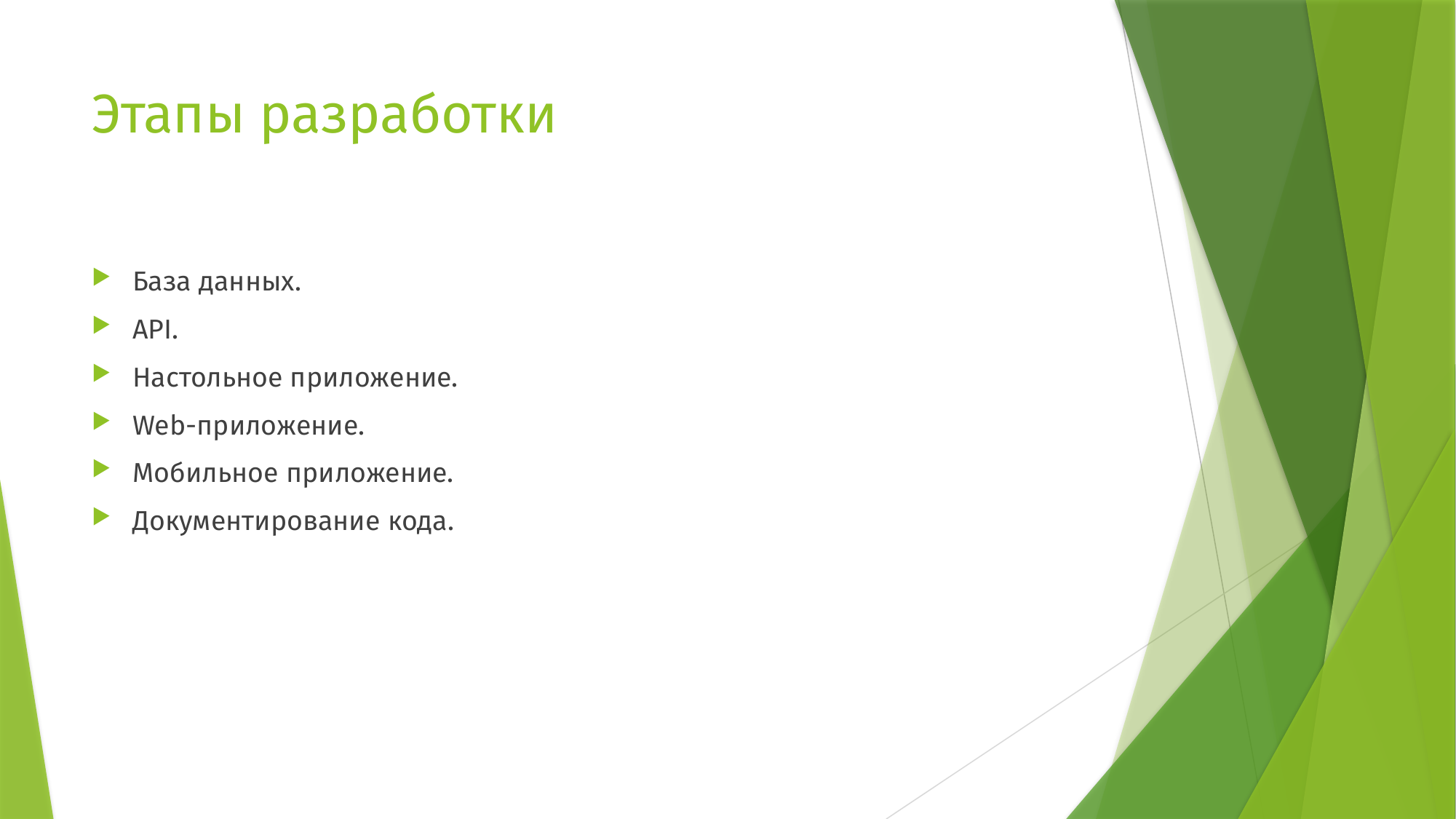

# Этапы разработки
База данных.
API.
Настольное приложение.
Web-приложение.
Мобильное приложение.
Документирование кода.